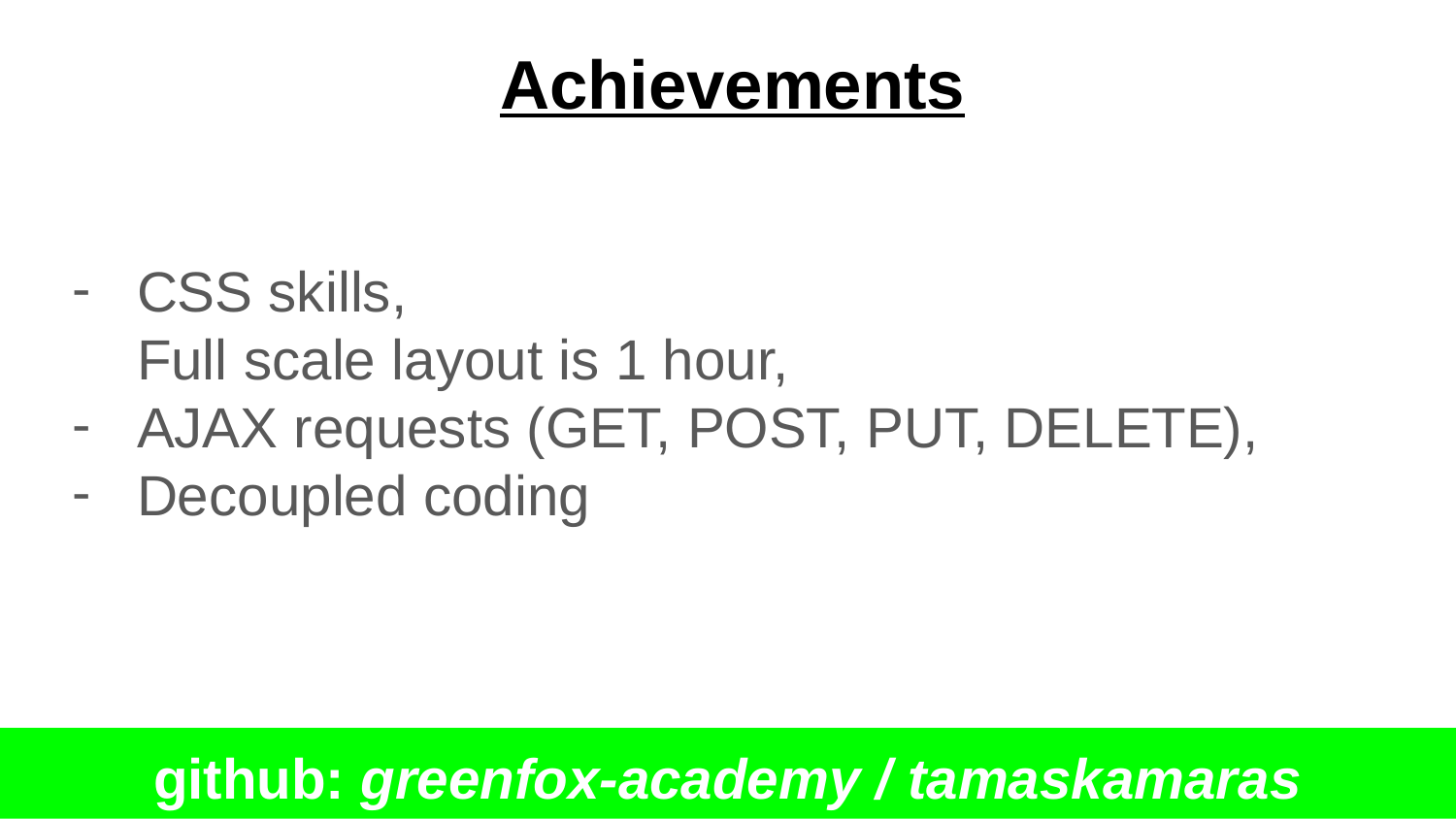

Achievements
CSS skills,
Full scale layout is 1 hour,
AJAX requests (GET, POST, PUT, DELETE),
Decoupled coding
github: greenfox-academy / tamaskamaras